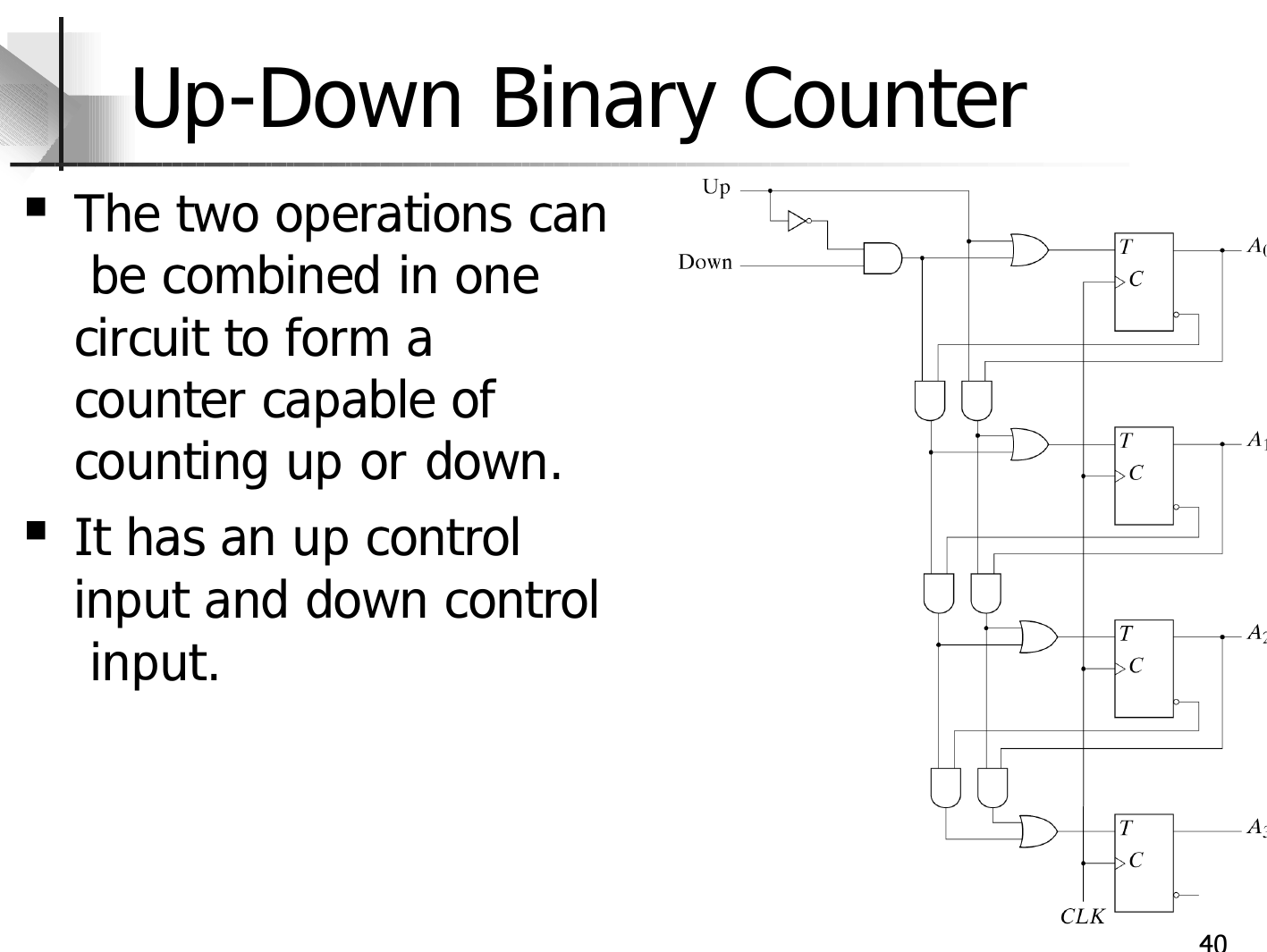

# Up-Down Binary Counter

The two operations can  be combined in one  circuit to form a  counter capable of  counting up or down.
It has an up control  input and down control  input.
40